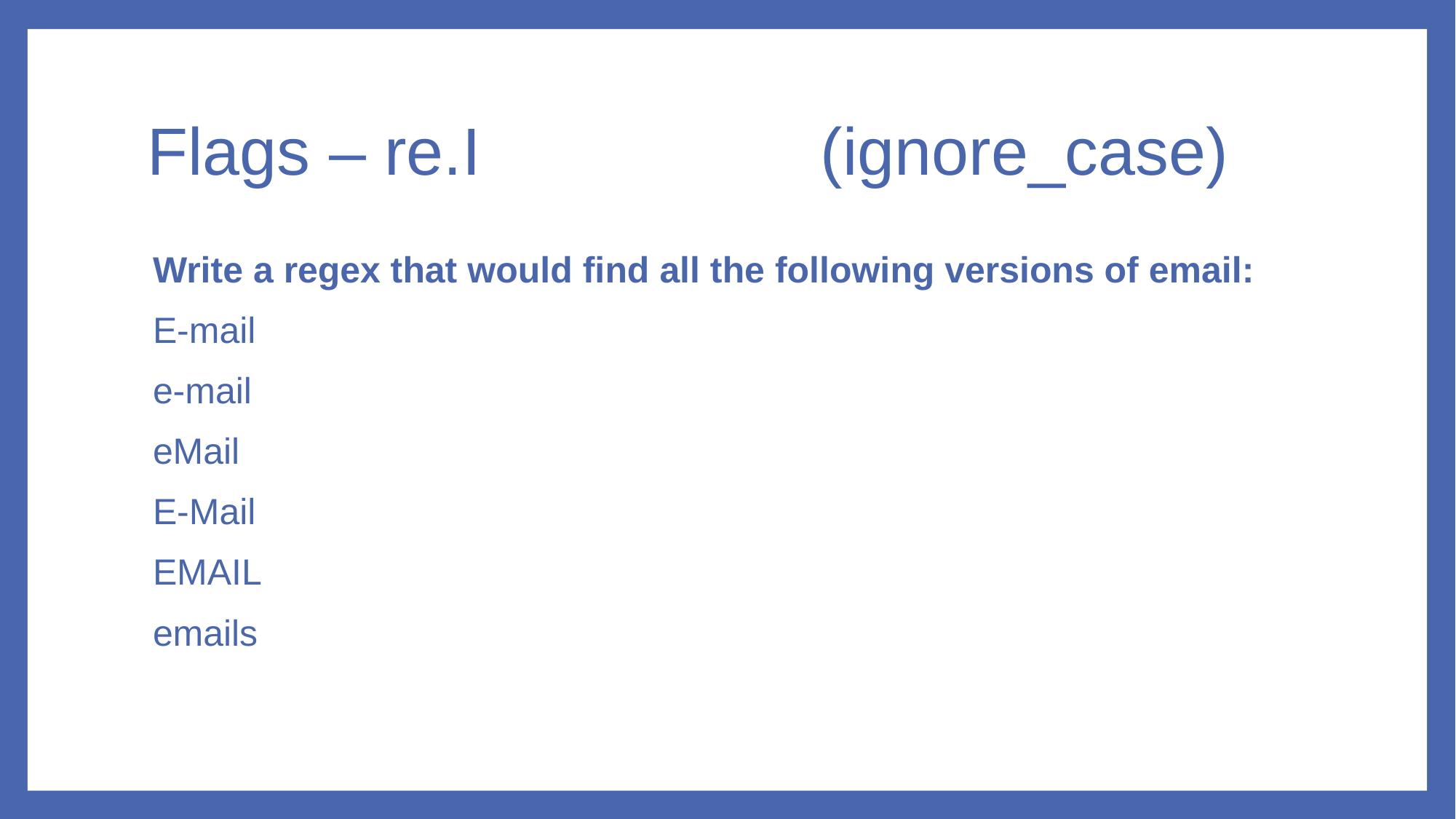

# Flags – re.I			 (ignore_case)
Write a regex that would find all the following versions of email:
E-mail
e-mail
eMail
E-Mail
EMAIL
emails